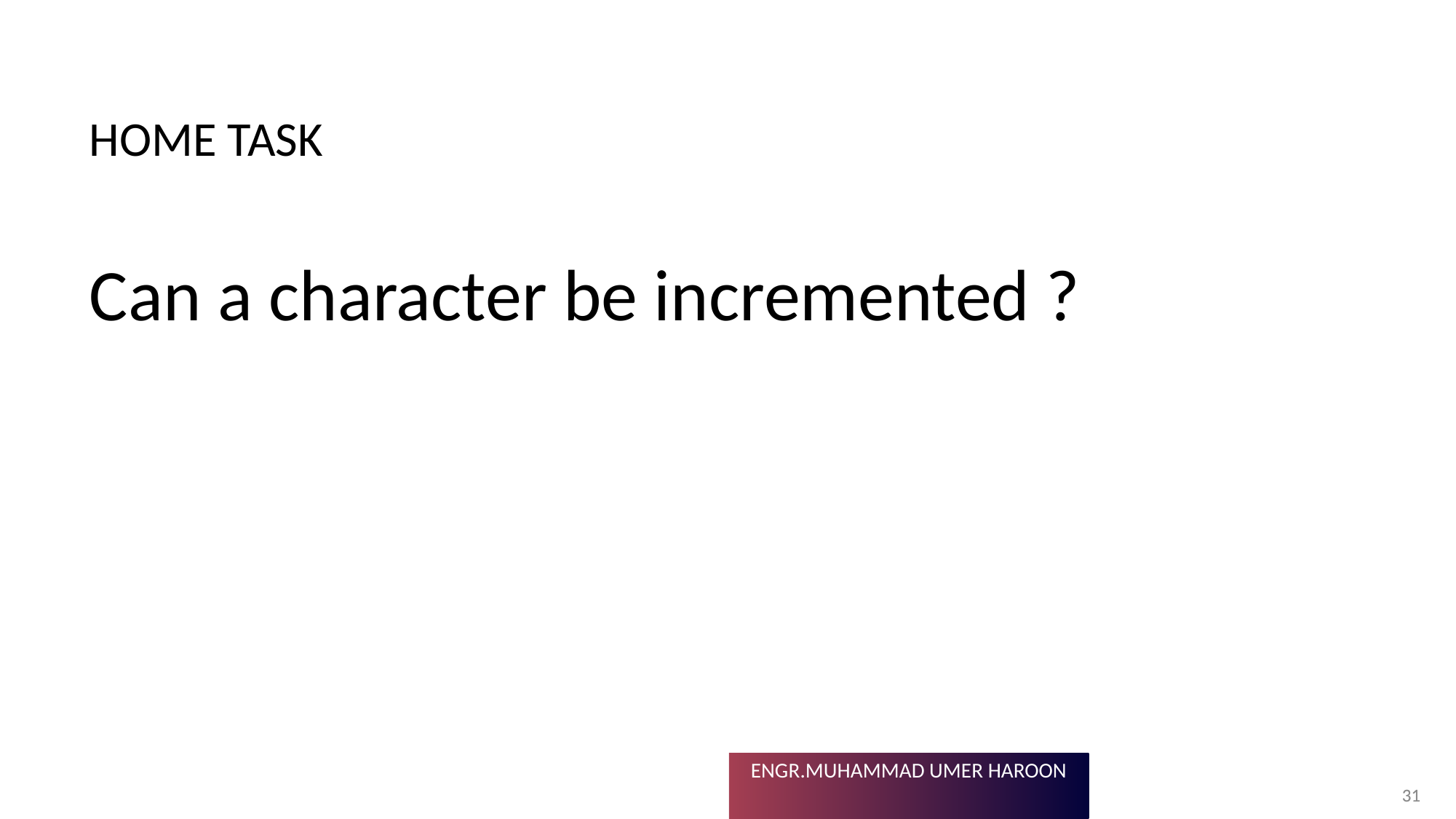

# Home task
Can a character be incremented ?
31